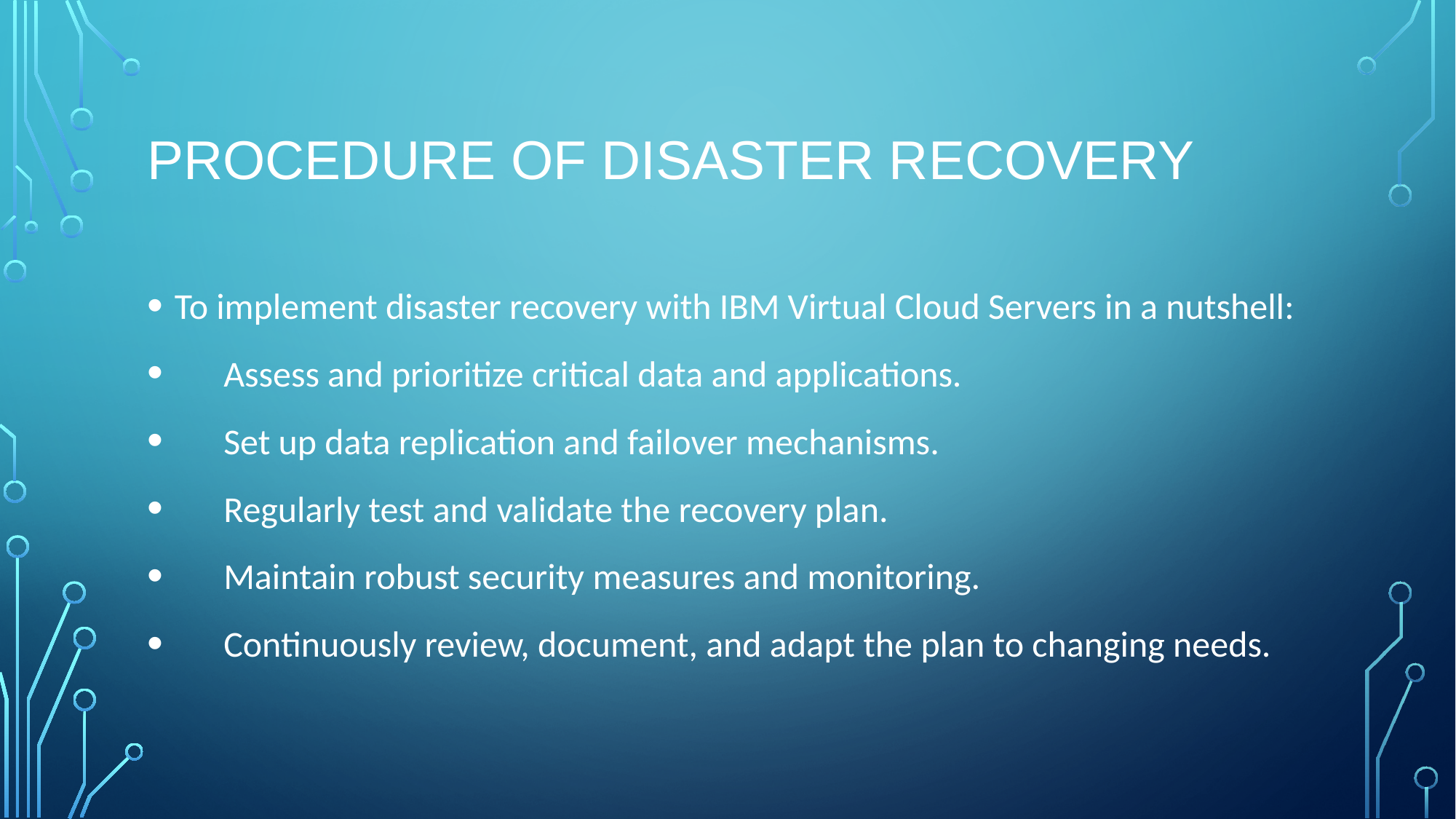

# Procedure of disaster recovery
To implement disaster recovery with IBM Virtual Cloud Servers in a nutshell:
      Assess and prioritize critical data and applications.
      Set up data replication and failover mechanisms.
      Regularly test and validate the recovery plan.
      Maintain robust security measures and monitoring.
      Continuously review, document, and adapt the plan to changing needs.